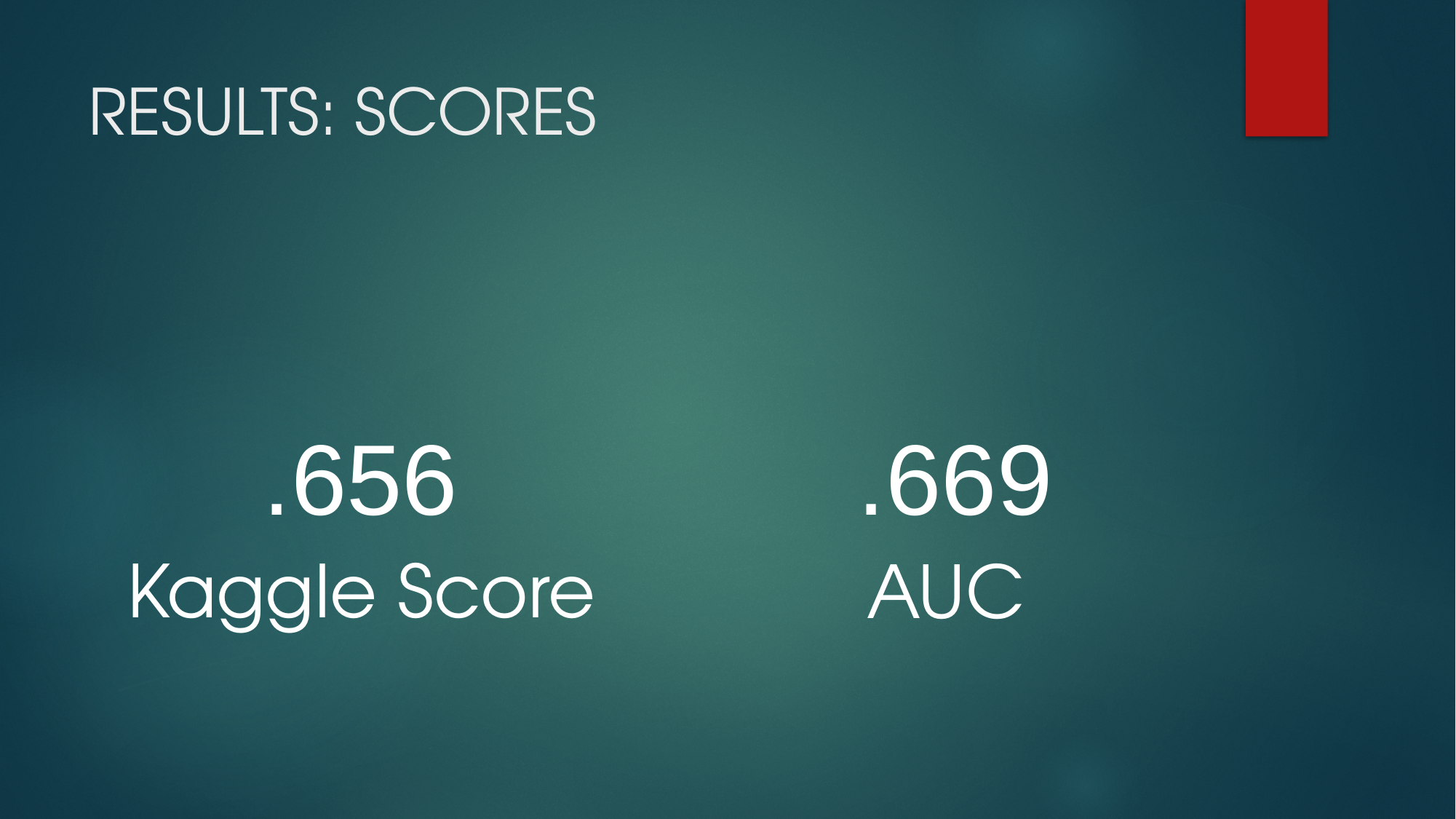

# Results: Scores
.656
.669
 AUC
 Kaggle Score